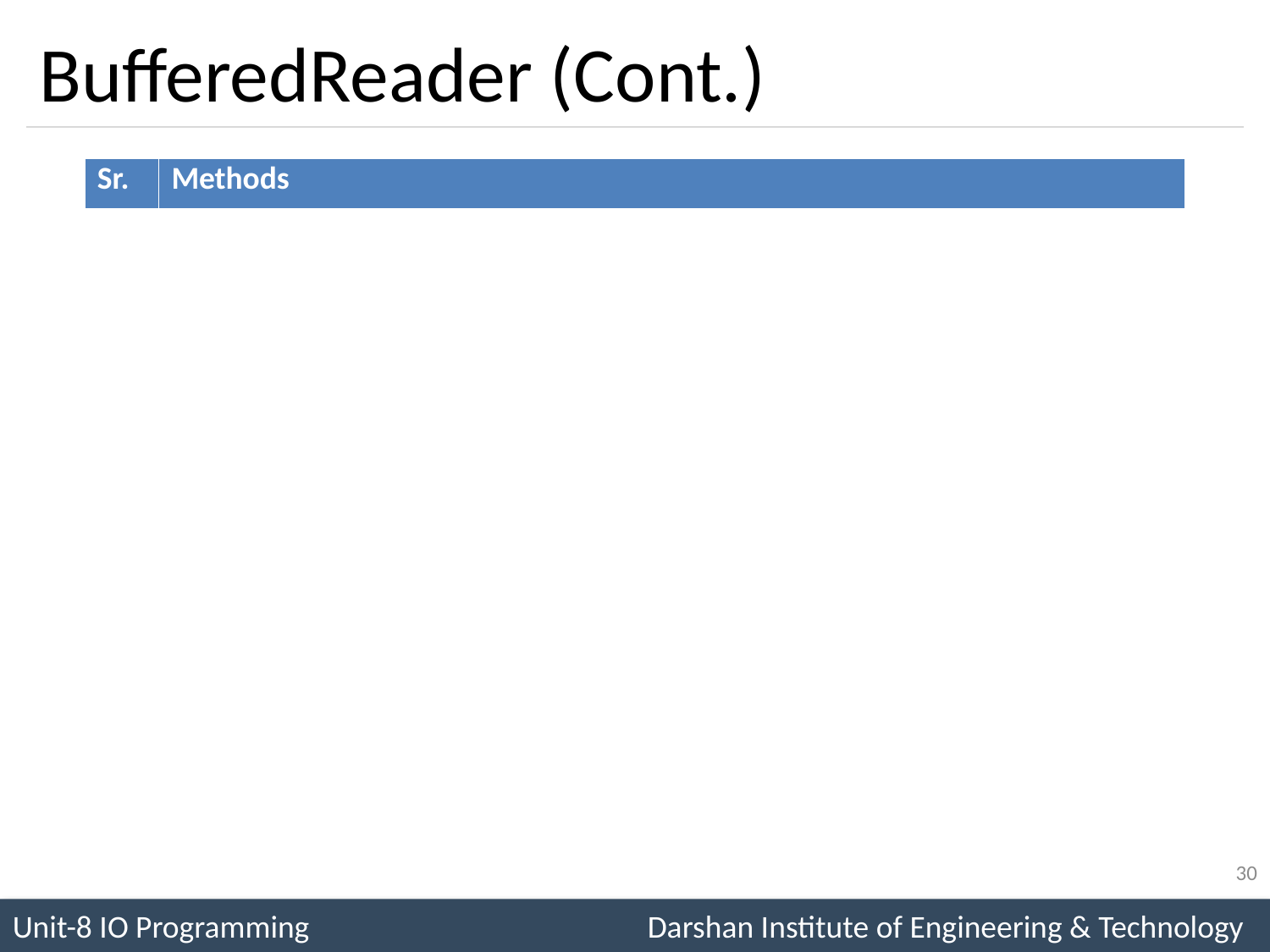

# BufferedReader (Cont.)
| Sr. | Methods |
| --- | --- |
| 1 | void close() This method closes the stream and releases any system resources associated with it. |
| 2 | int read() This method reads a single character. |
| 3 | int read(char[] cbuf, int off, int len) This method reads characters into a portion of an array. |
| 4 | String readLine() This method reads a line of text. |
| 5 | void reset() This method resets the stream. |
| 6 | long skip(long n) This method skips characters. |

30